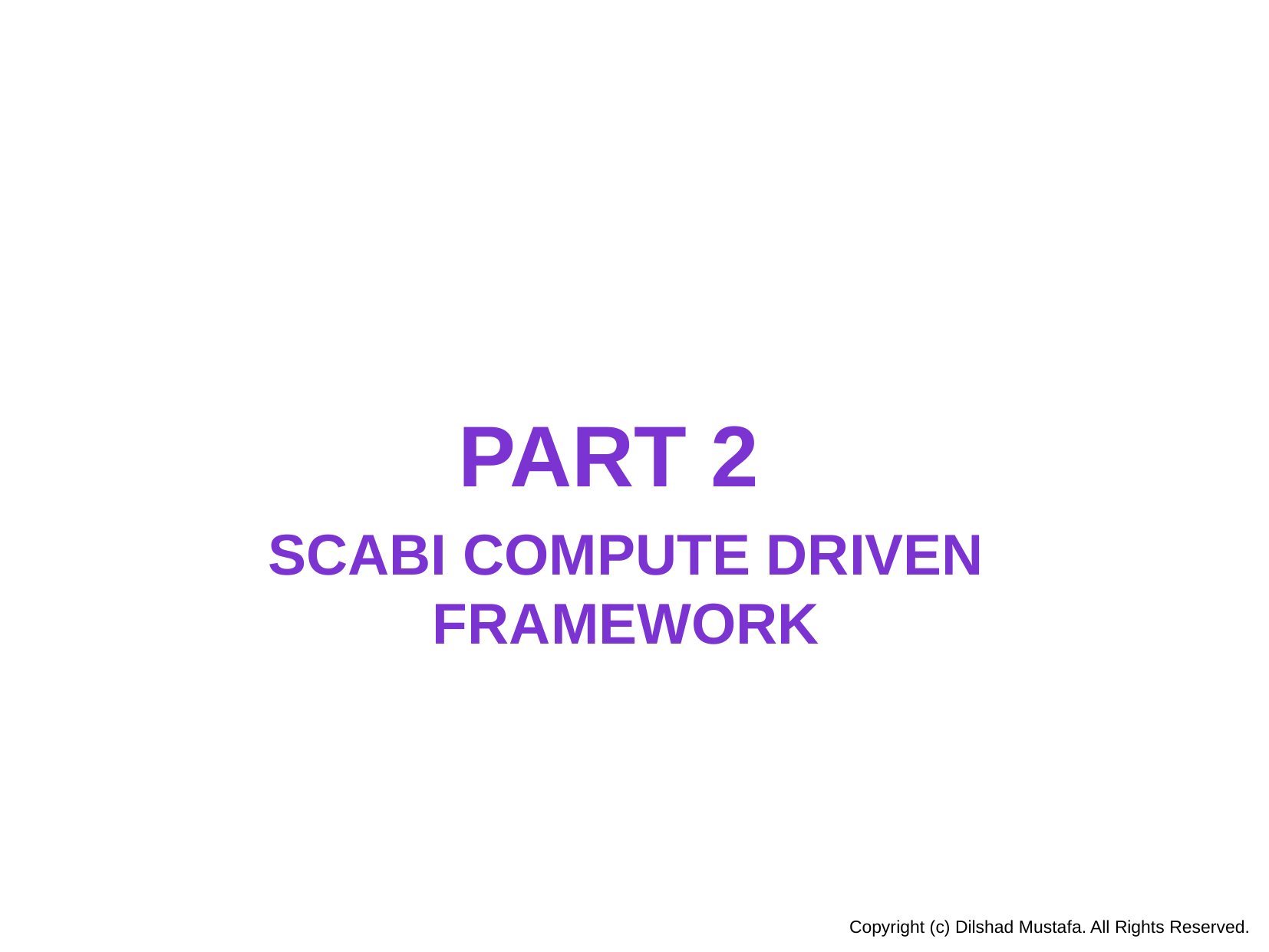

Part 2
Scabi compute driven framework
Copyright (c) Dilshad Mustafa. All Rights Reserved.